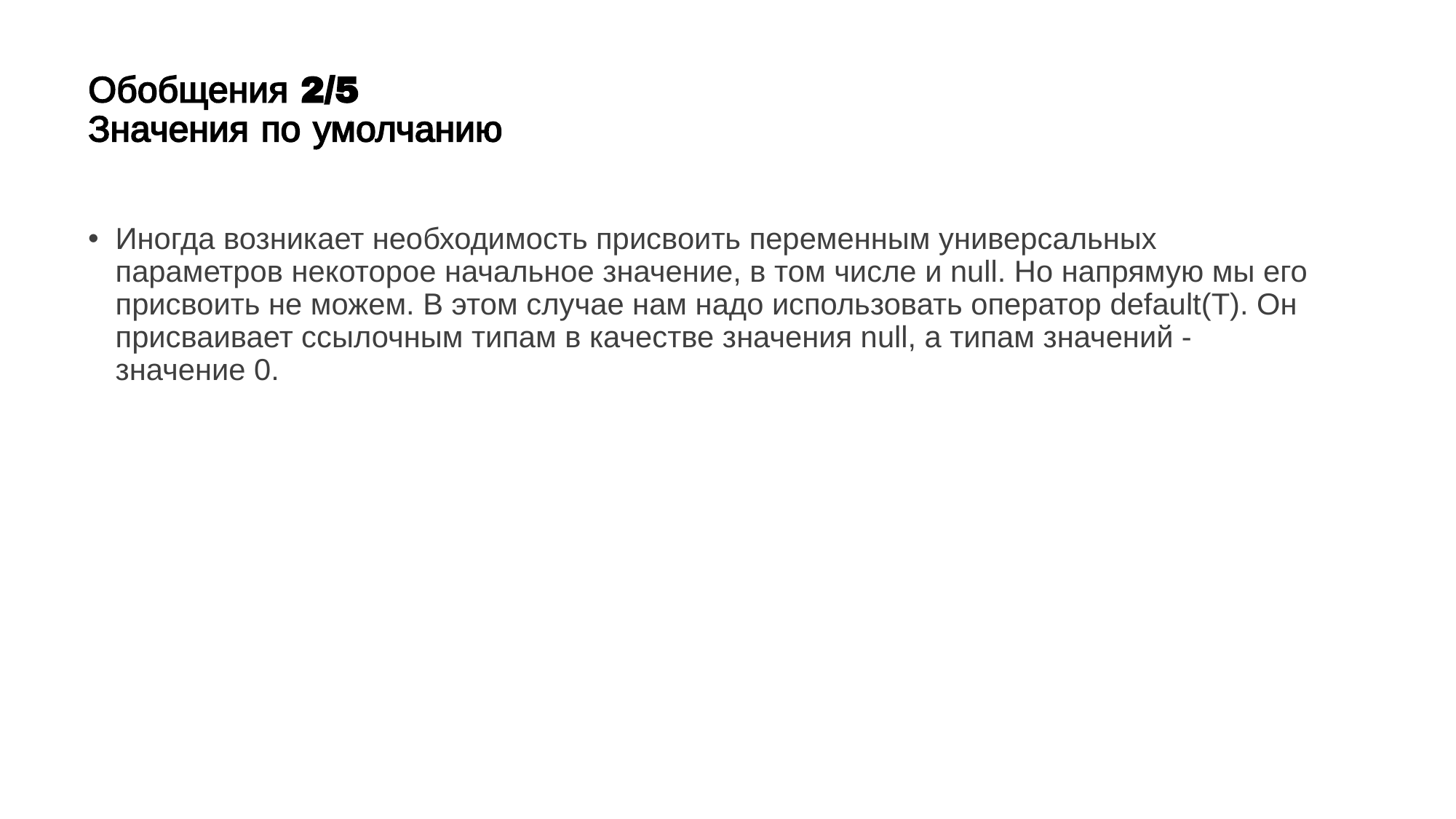

# Обобщения 2/5 Значения по умолчанию
Иногда возникает необходимость присвоить переменным универсальных параметров некоторое начальное значение, в том числе и null. Но напрямую мы его присвоить не можем. В этом случае нам надо использовать оператор default(T). Он присваивает ссылочным типам в качестве значения null, а типам значений - значение 0.